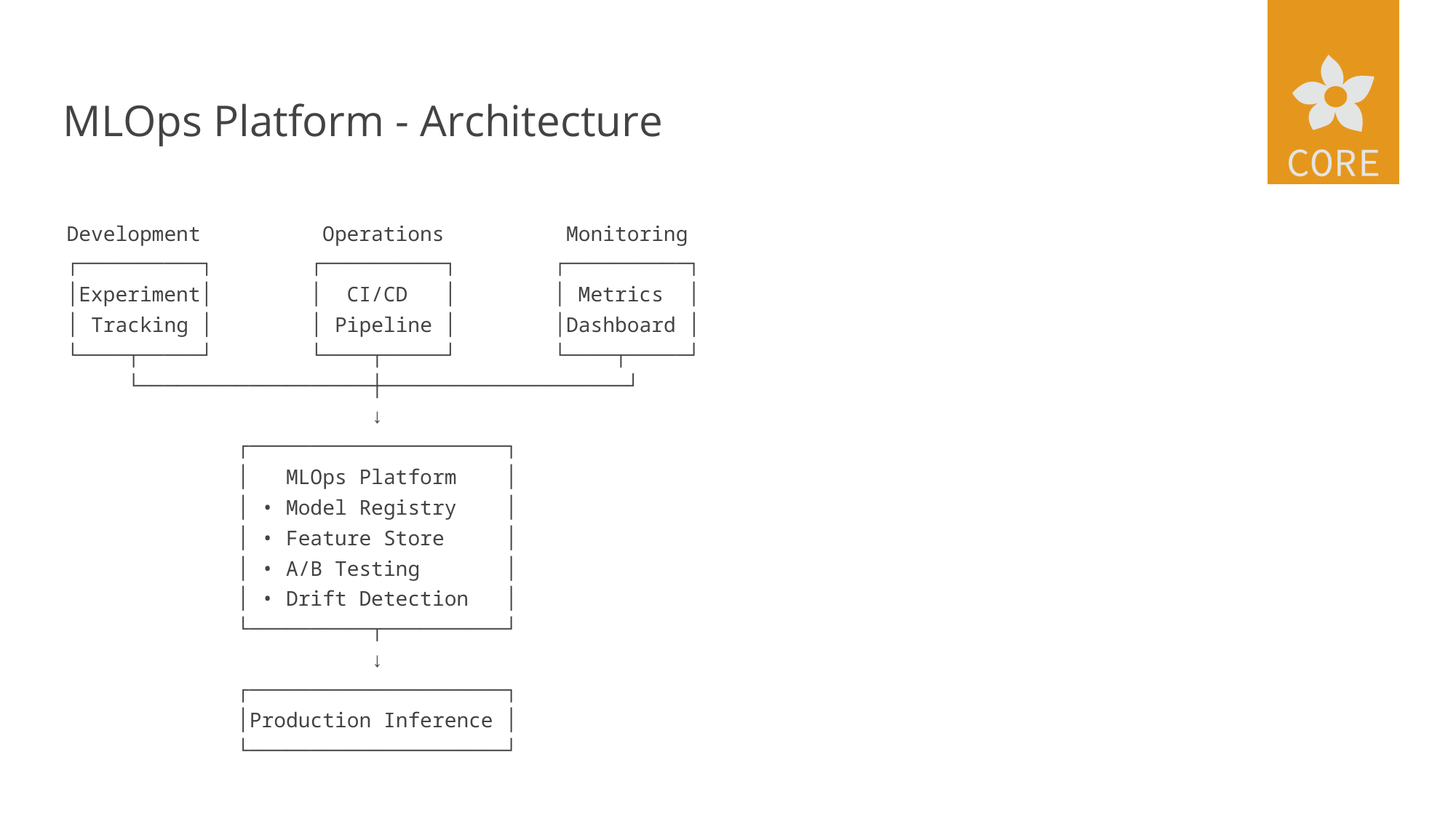

# MLOps Platform - Architecture
Development          Operations          Monitoring
┌──────────┐        ┌──────────┐        ┌──────────┐
│Experiment│        │  CI/CD   │        │ Metrics  │
│ Tracking │        │ Pipeline │        │Dashboard │
└────┬─────┘        └────┬─────┘        └────┬─────┘
     └───────────────────┼────────────────────┘
                         ↓
              ┌─────────────────────┐
              │   MLOps Platform    │
              │ • Model Registry    │
              │ • Feature Store     │
              │ • A/B Testing       │
              │ • Drift Detection   │
              └──────────┬──────────┘
                         ↓
              ┌─────────────────────┐
              │Production Inference │
              └─────────────────────┘